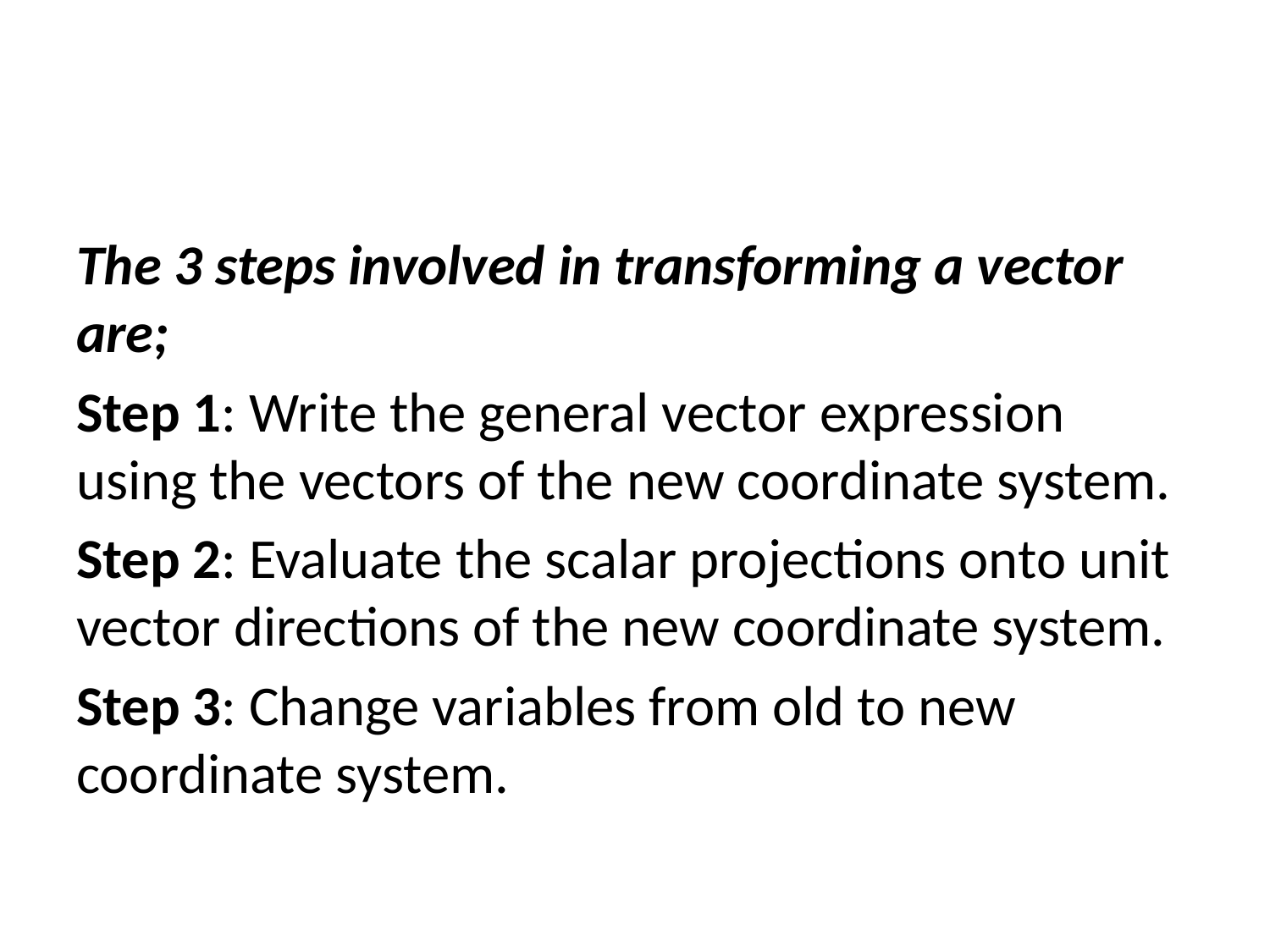

#
The 3 steps involved in transforming a vector are;
Step 1: Write the general vector expression using the vectors of the new coordinate system.
Step 2: Evaluate the scalar projections onto unit vector directions of the new coordinate system.
Step 3: Change variables from old to new coordinate system.